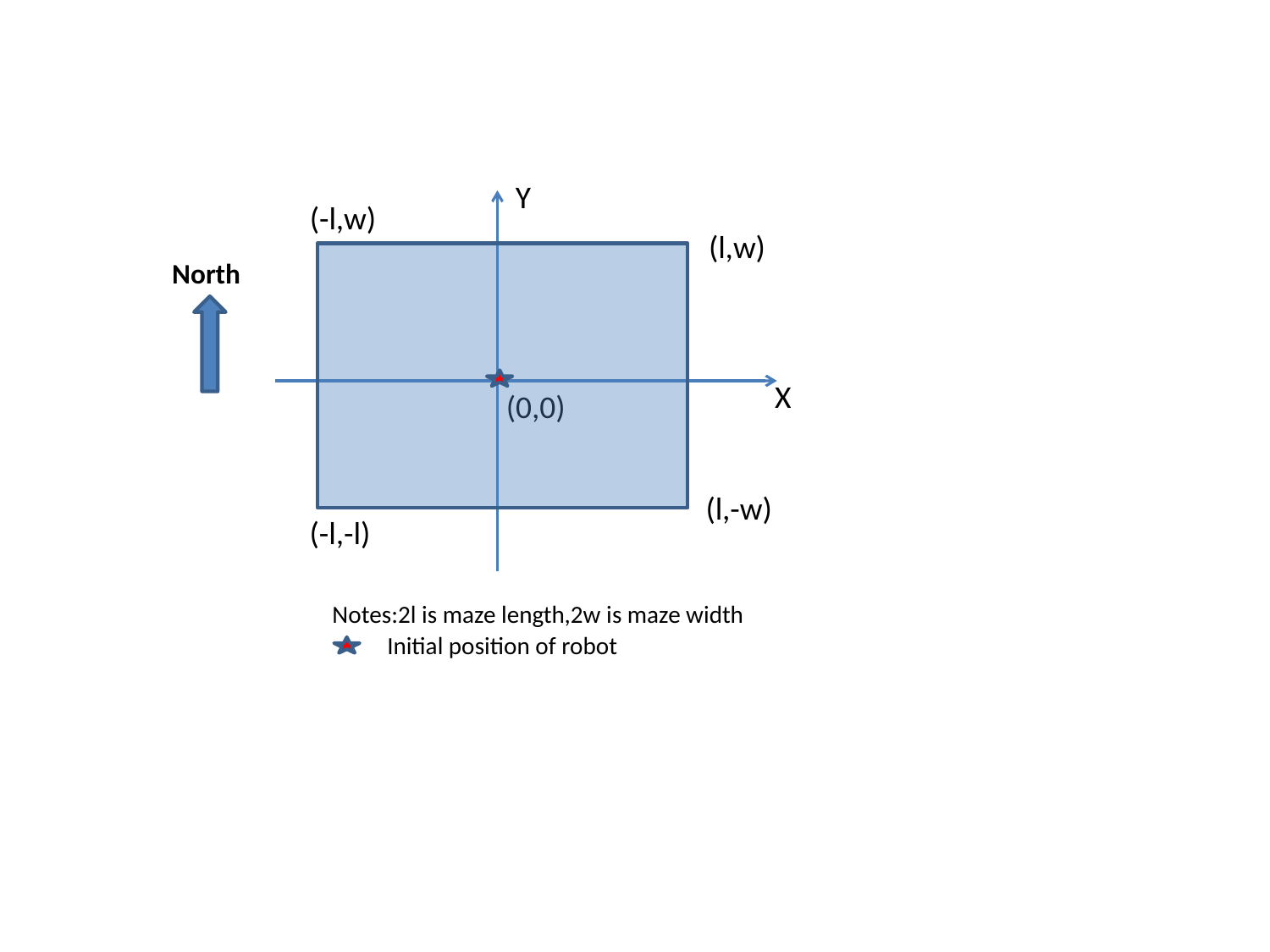

Y
(-l,w)
(l,w)

North

X
(0,0)
(l,-w)
(-l,-l)
Notes:2l is maze length,2w is maze width
Initial position of robot